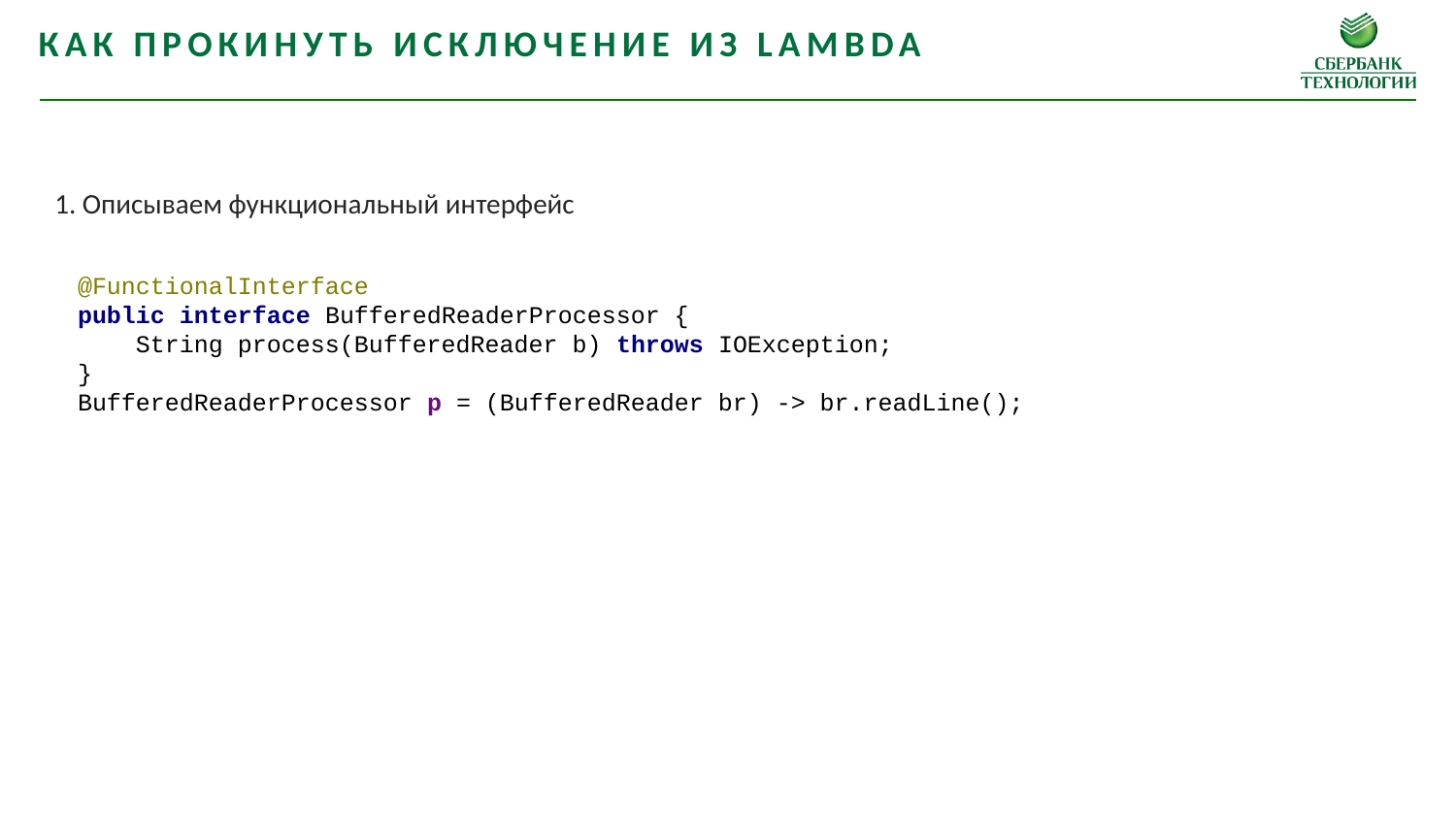

как прокинуть исключение из lambda

1. Описываем функциональный интерфейс

@FunctionalInterface
public interface BufferedReaderProcessor {
    String process(BufferedReader b) throws IOException;
}
BufferedReaderProcessor p = (BufferedReader br) -> br.readLine();